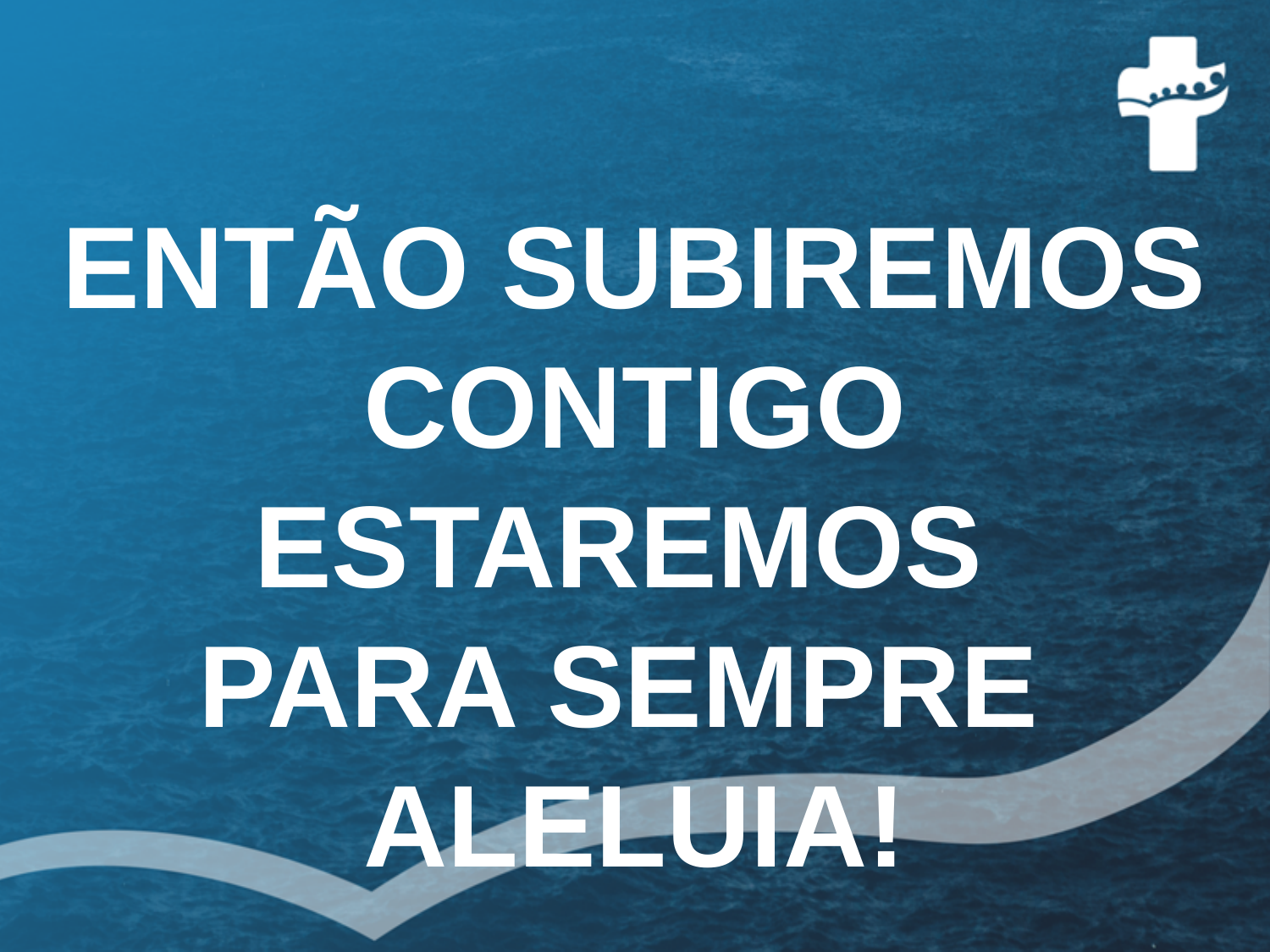

ENTÃO SUBIREMOS
CONTIGO ESTAREMOS
PARA SEMPRE
ALELUIA!